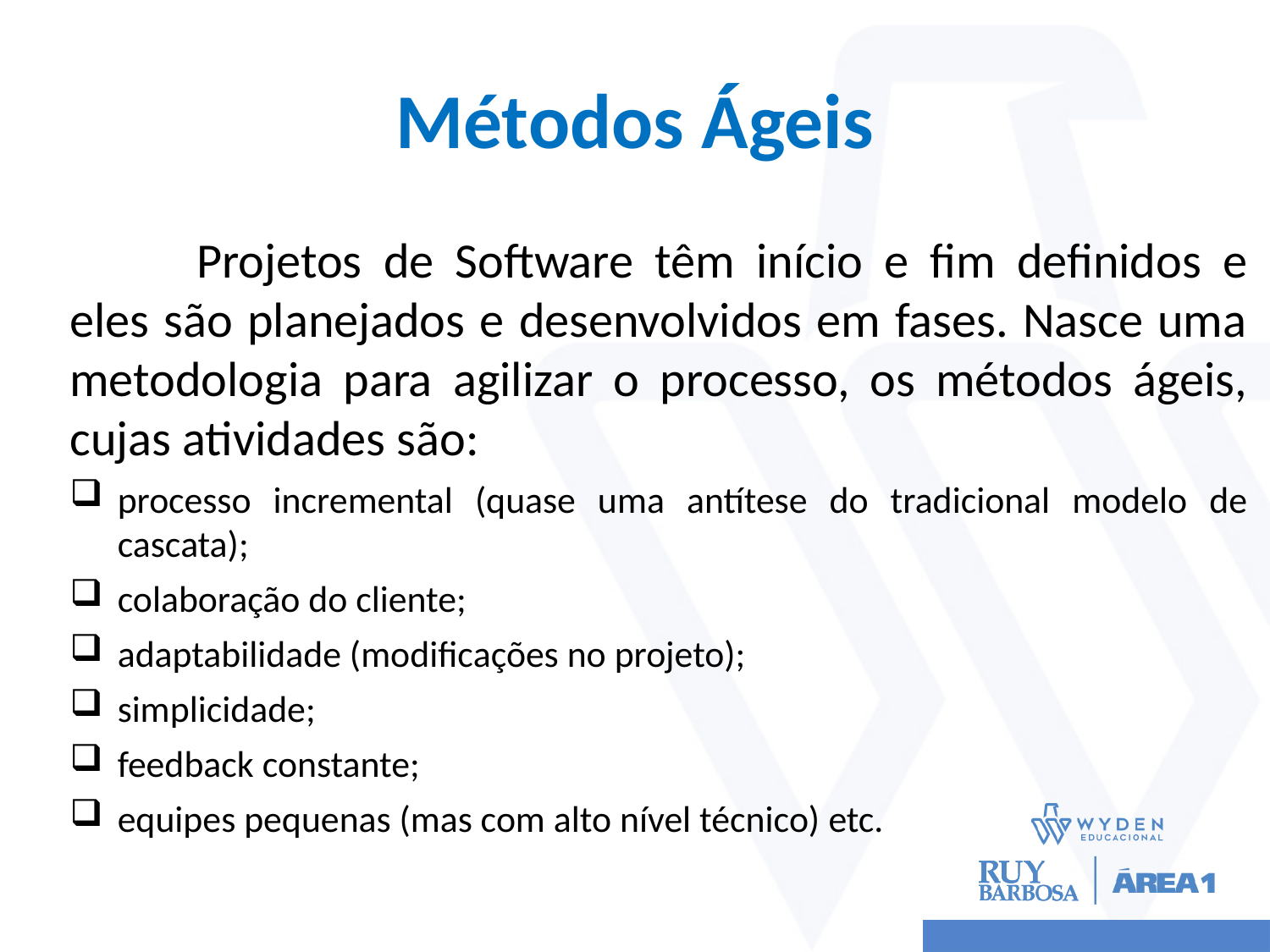

# Métodos Ágeis
	Projetos de Software têm início e fim definidos e eles são planejados e desenvolvidos em fases. Nasce uma metodologia para agilizar o processo, os métodos ágeis, cujas atividades são:
processo incremental (quase uma antítese do tradicional modelo de cascata);
colaboração do cliente;
adaptabilidade (modificações no projeto);
simplicidade;
feedback constante;
equipes pequenas (mas com alto nível técnico) etc.